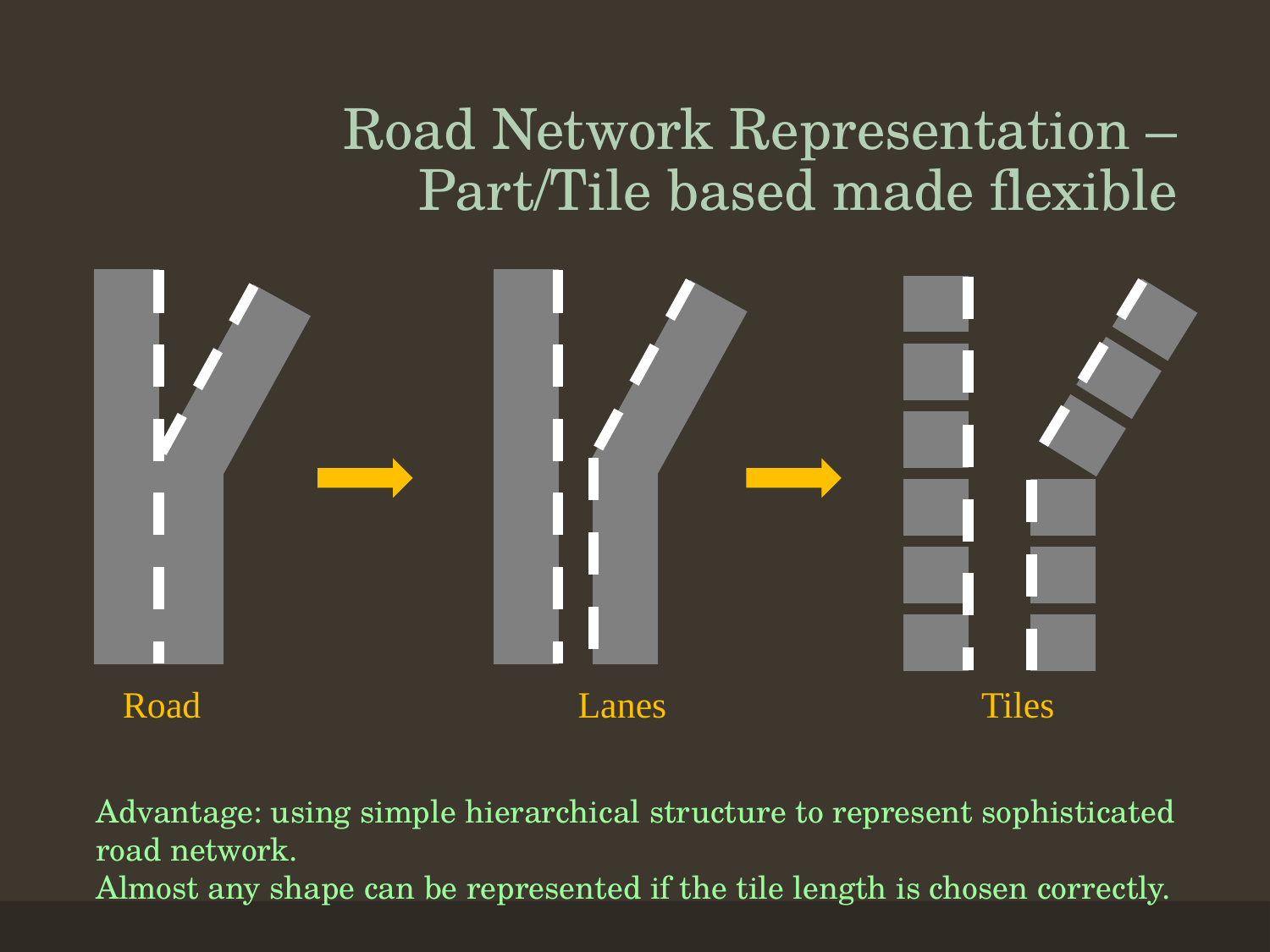

# Road Network Representation – Part/Tile based made flexible

Tiles
Road
Lanes
Advantage: using simple hierarchical structure to represent sophisticated road network.
Almost any shape can be represented if the tile length is chosen correctly.